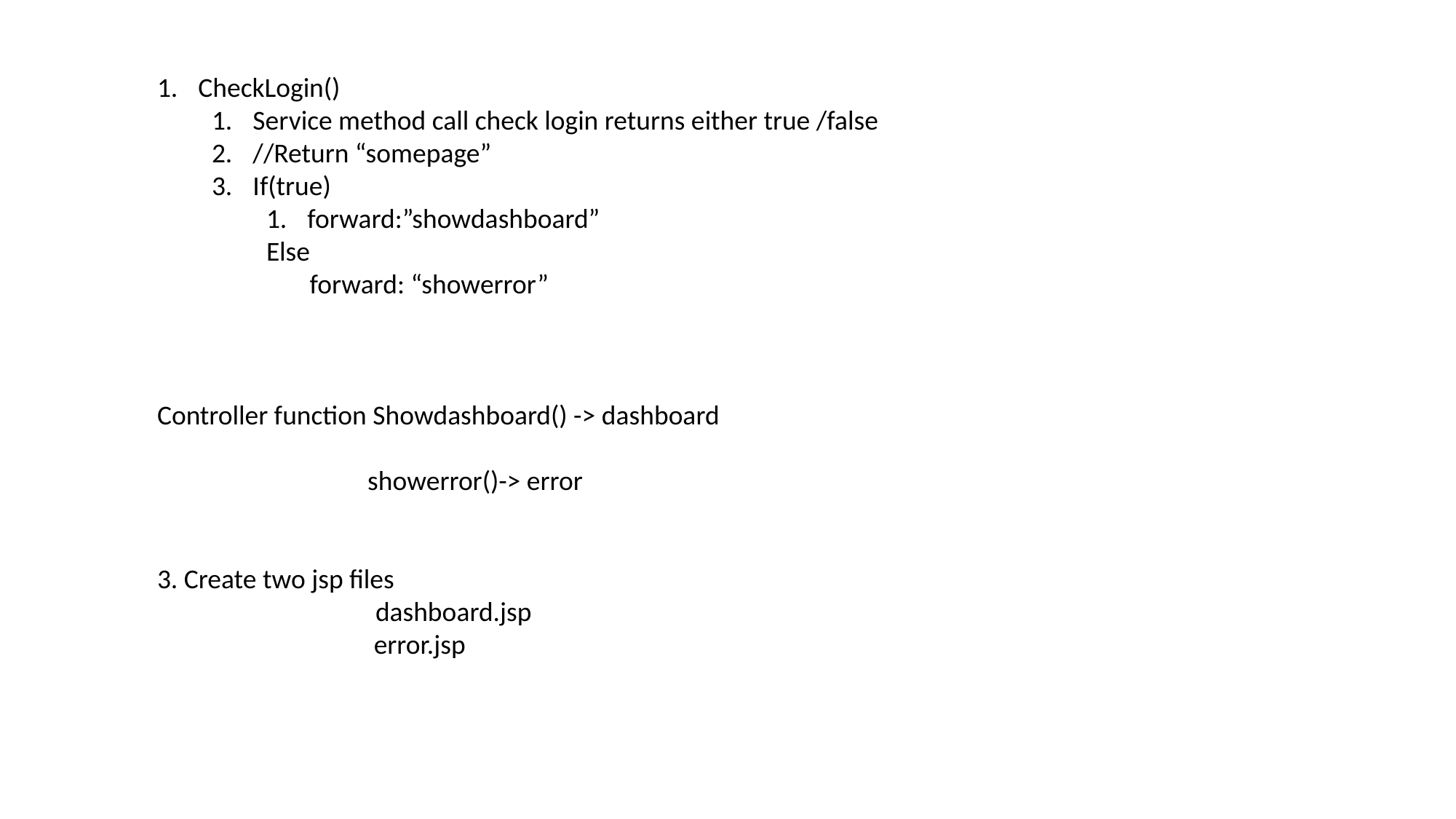

CheckLogin()
Service method call check login returns either true /false
//Return “somepage”
If(true)
forward:”showdashboard”
Else
       forward: “showerror”

Controller function Showdashboard() -> dashboard

                                  showerror()-> error

3. Create two jsp files
		dashboard.jsp
                                   error.jsp